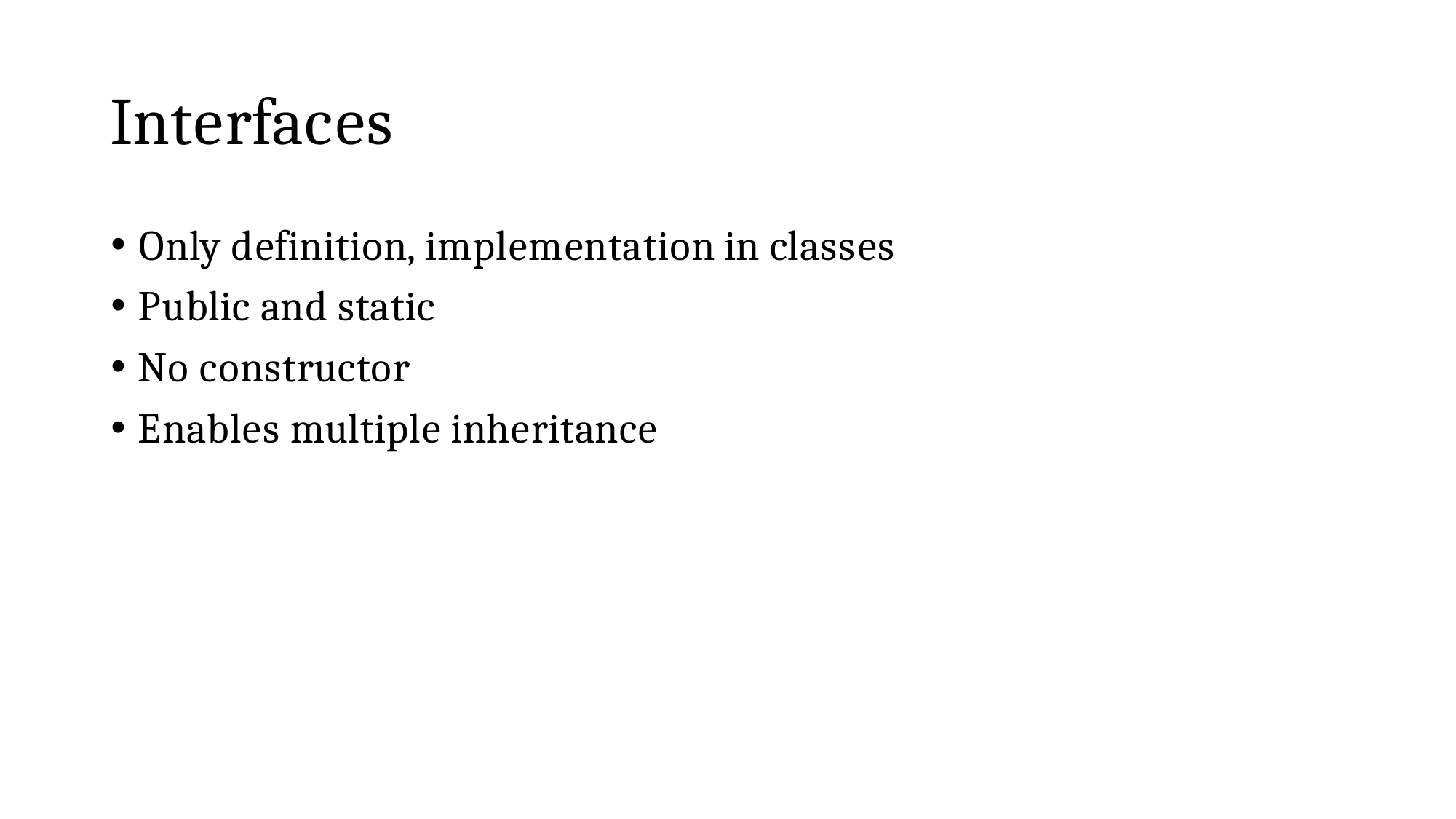

# Interfaces
Only definition, implementation in classes
Public and static
No constructor
Enables multiple inheritance